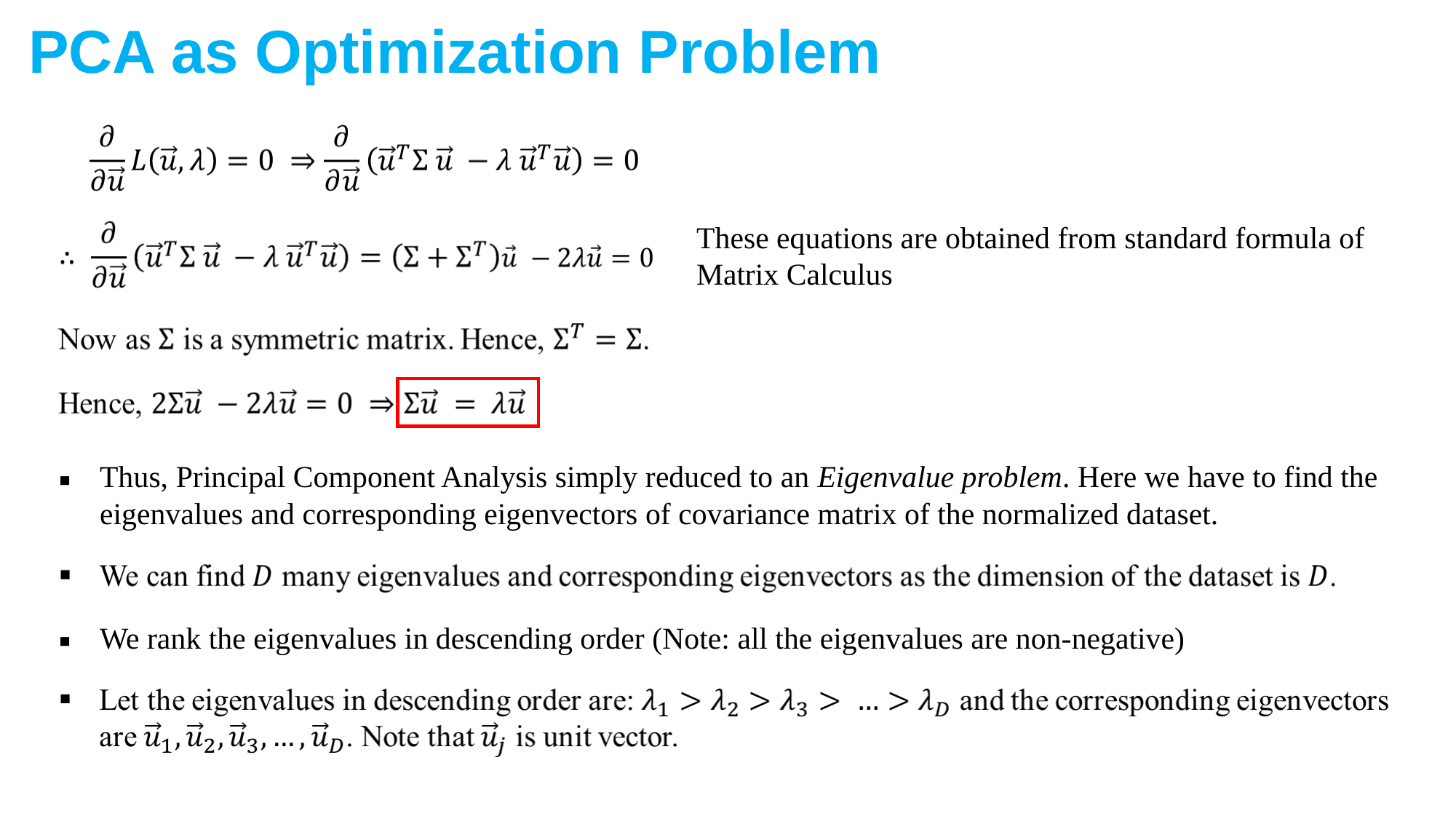

PCA as Optimization Problem

These equations are obtained from standard formula of Matrix Calculus

Thus, Principal Component Analysis simply reduced to an Eigenvalue problem. Here we have to find the eigenvalues and corresponding eigenvectors of covariance matrix of the normalized dataset.

We rank the eigenvalues in descending order (Note: all the eigenvalues are non-negative)